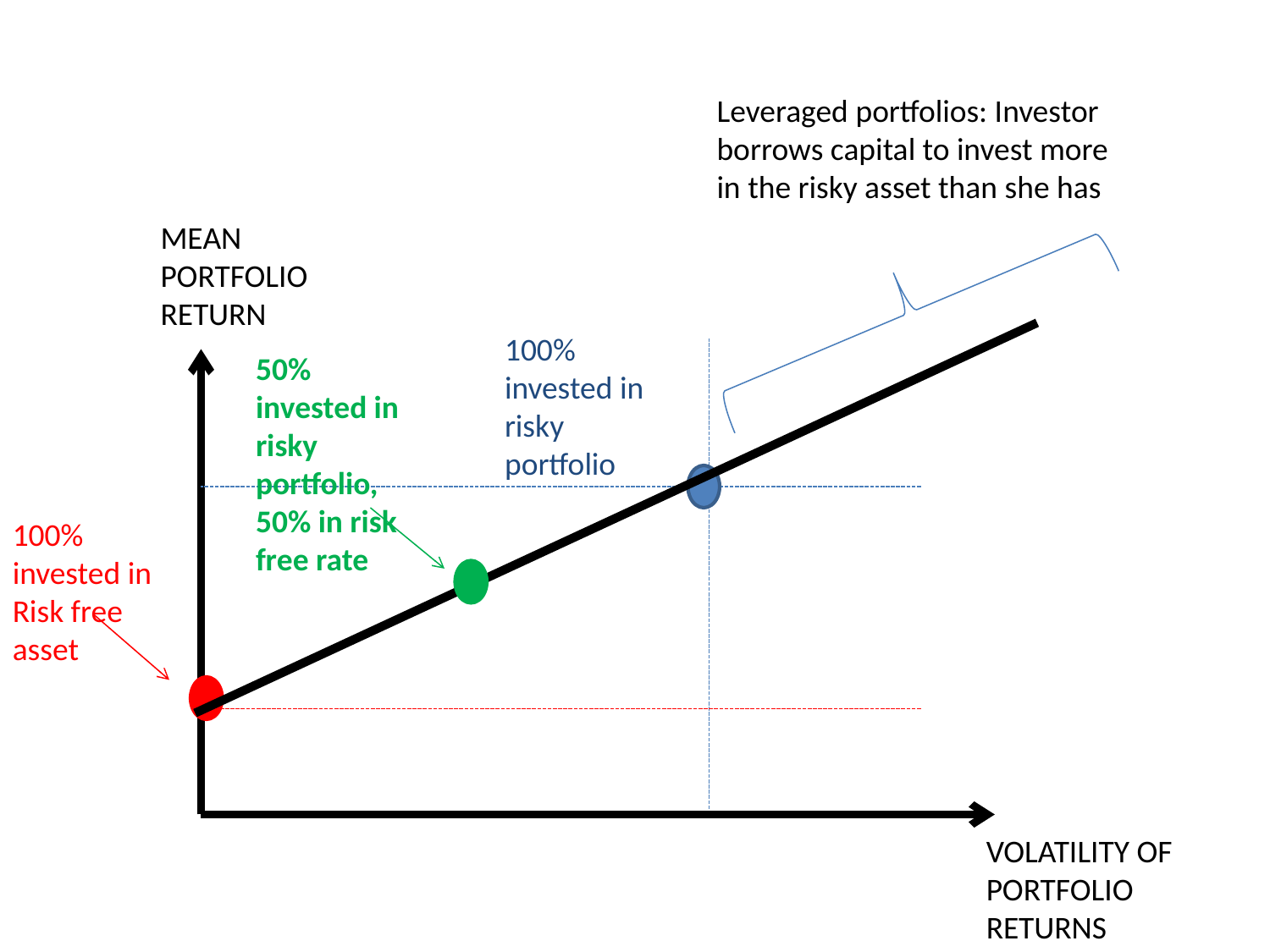

Leveraged portfolios: Investor borrows capital to invest more in the risky asset than she has

MEAN PORTFOLIORETURN
100% invested in risky portfolio
50% invested in risky portfolio, 50% in risk free rate

100% invested in Risk free asset

VOLATILITY OF PORTFOLIO RETURNS